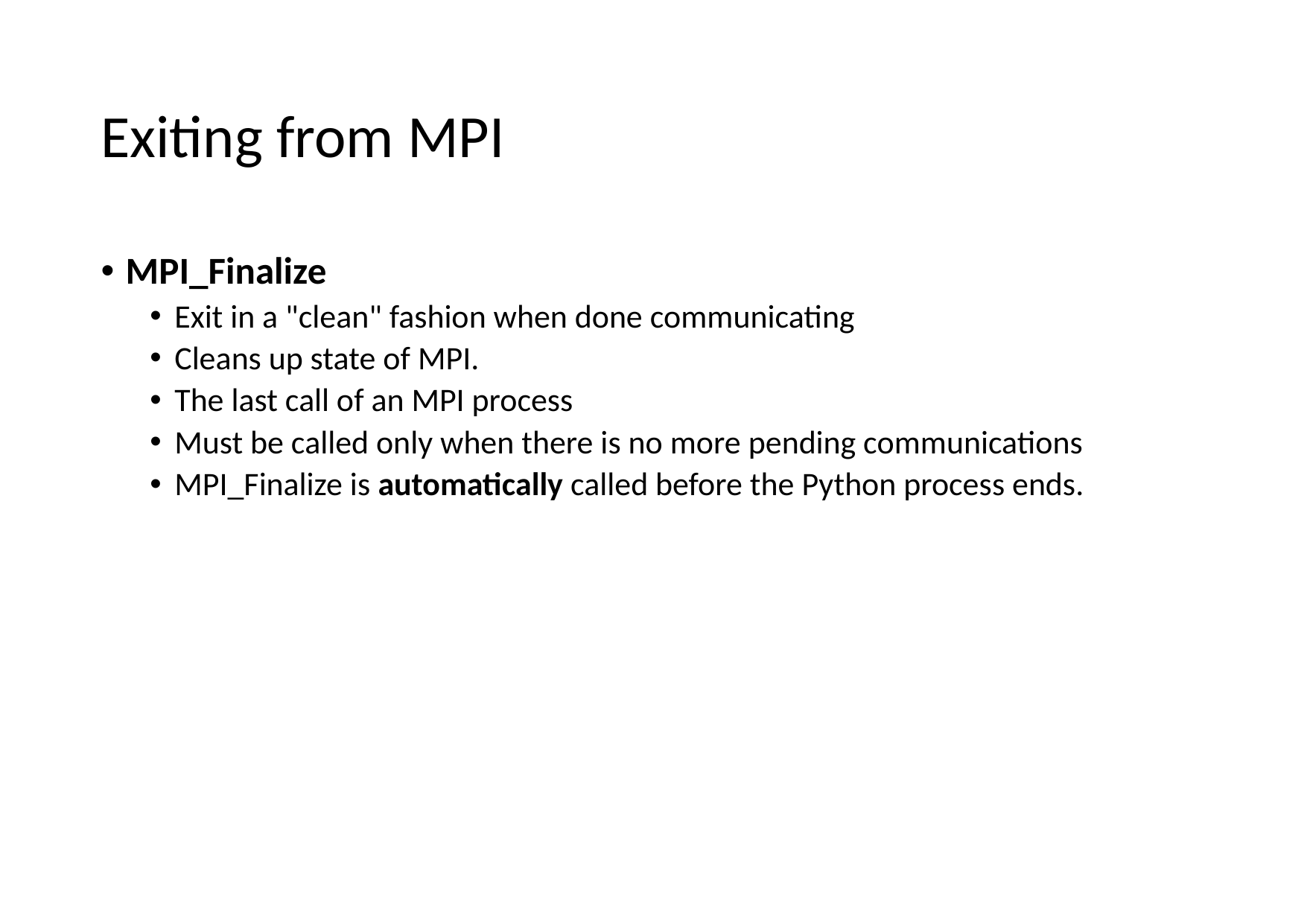

# Exiting from MPI
MPI_Finalize
Exit in a "clean" fashion when done communicating
Cleans up state of MPI.
The last call of an MPI process
Must be called only when there is no more pending communications
MPI_Finalize is automatically called before the Python process ends.

13